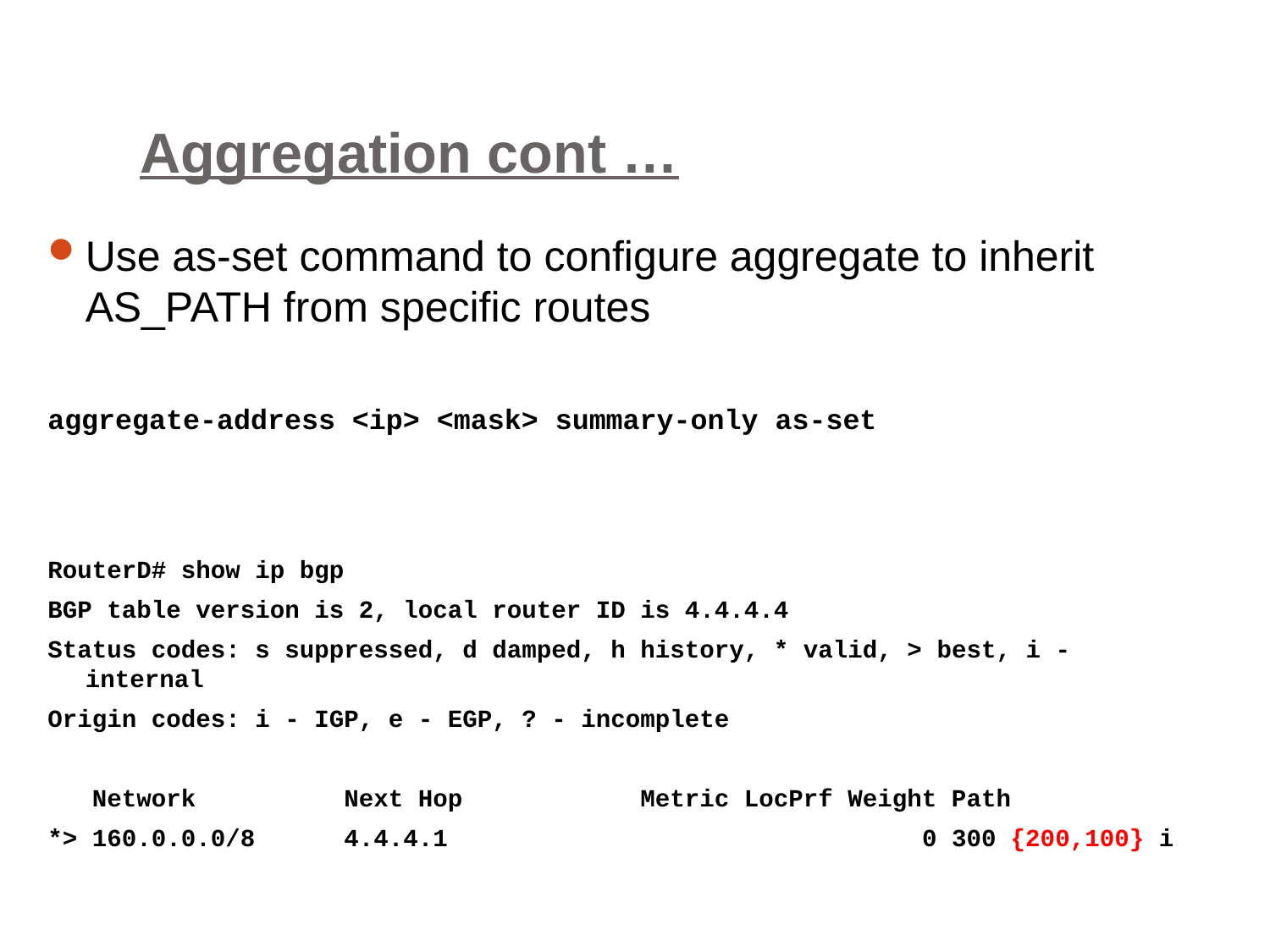

# Aggregation cont …
Use as-set command to configure aggregate to inherit AS_PATH from specific routes

aggregate-address <ip> <mask> summary-only as-set

RouterD# show ip bgp
BGP table version is 2, local router ID is 4.4.4.4
Status codes: s suppressed, d damped, h history, * valid, > best, i - internal
Origin codes: i - IGP, e - EGP, ? - incomplete

   Network          Next Hop            Metric LocPrf Weight Path
*> 160.0.0.0/8      4.4.4.1                                0 300 {200,100} i